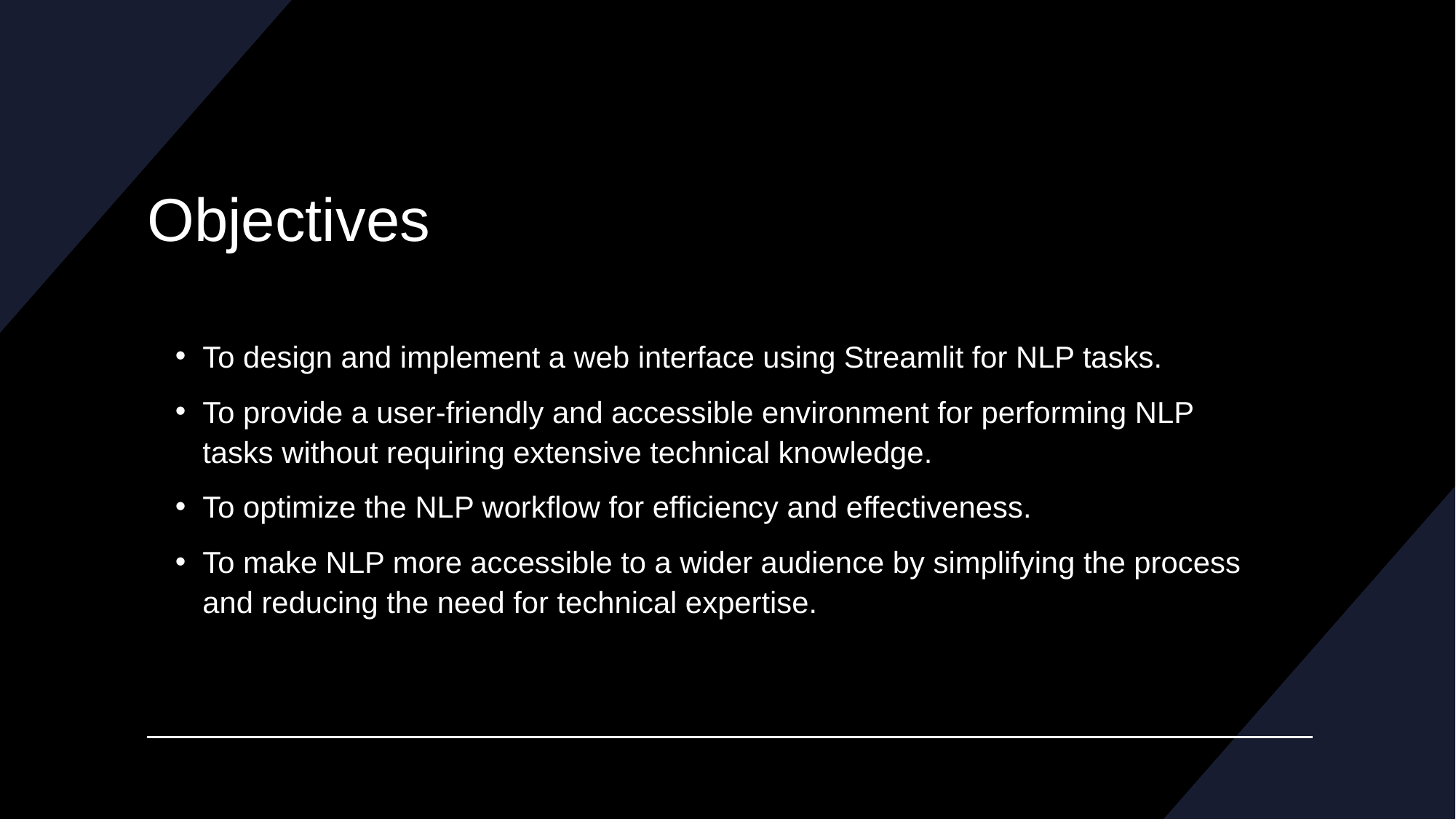

# Objectives
To design and implement a web interface using Streamlit for NLP tasks.
To provide a user-friendly and accessible environment for performing NLP tasks without requiring extensive technical knowledge.
To optimize the NLP workflow for efficiency and effectiveness.
To make NLP more accessible to a wider audience by simplifying the process and reducing the need for technical expertise.